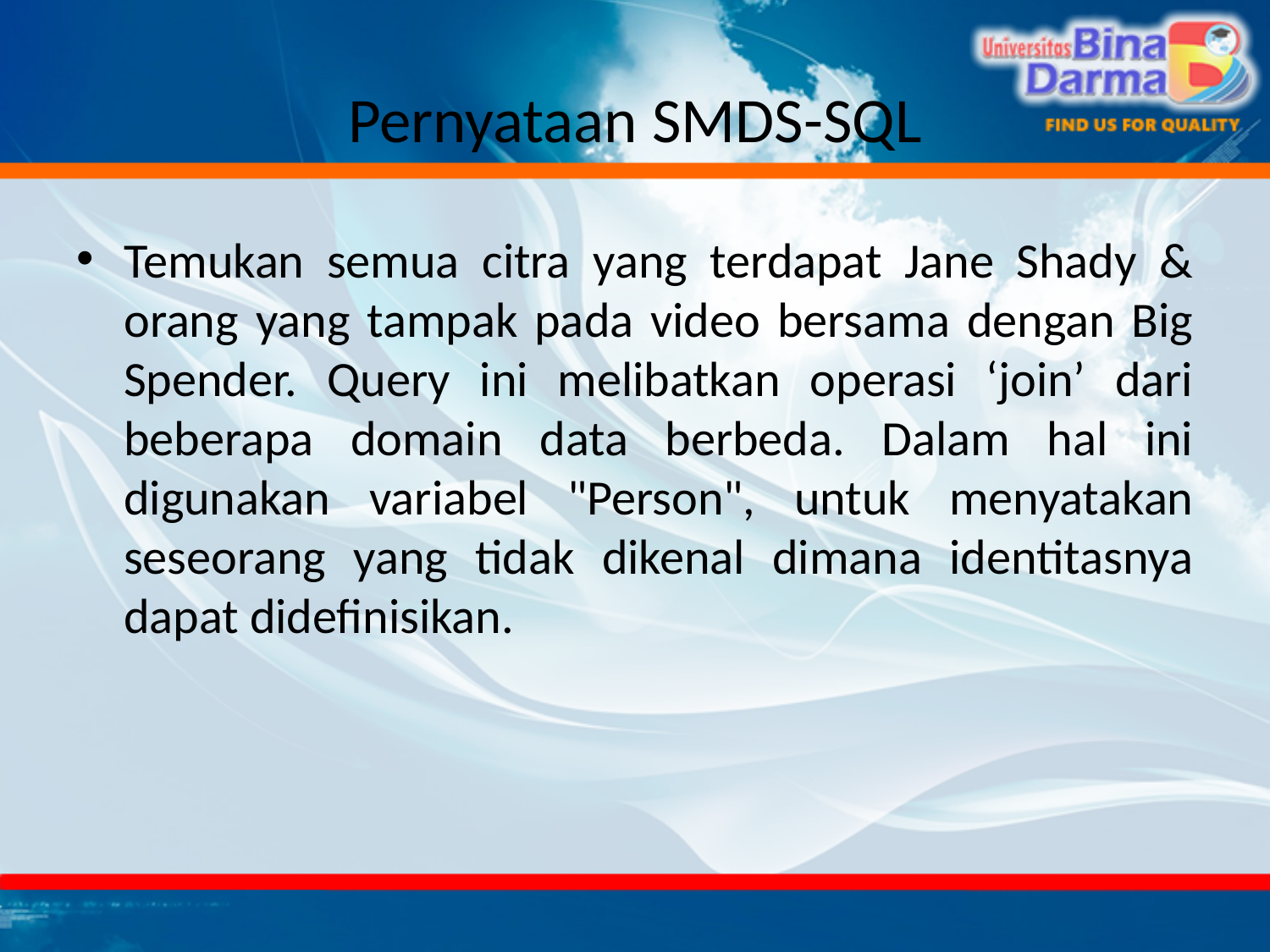

# Pernyataan SMDS-SQL
Temukan semua citra yang terdapat Jane Shady & orang yang tampak pada video bersama dengan Big Spender. Query ini melibatkan operasi ‘join’ dari beberapa domain data berbeda. Dalam hal ini digunakan variabel "Person", untuk menyatakan seseorang yang tidak dikenal dimana identitasnya dapat didefinisikan.